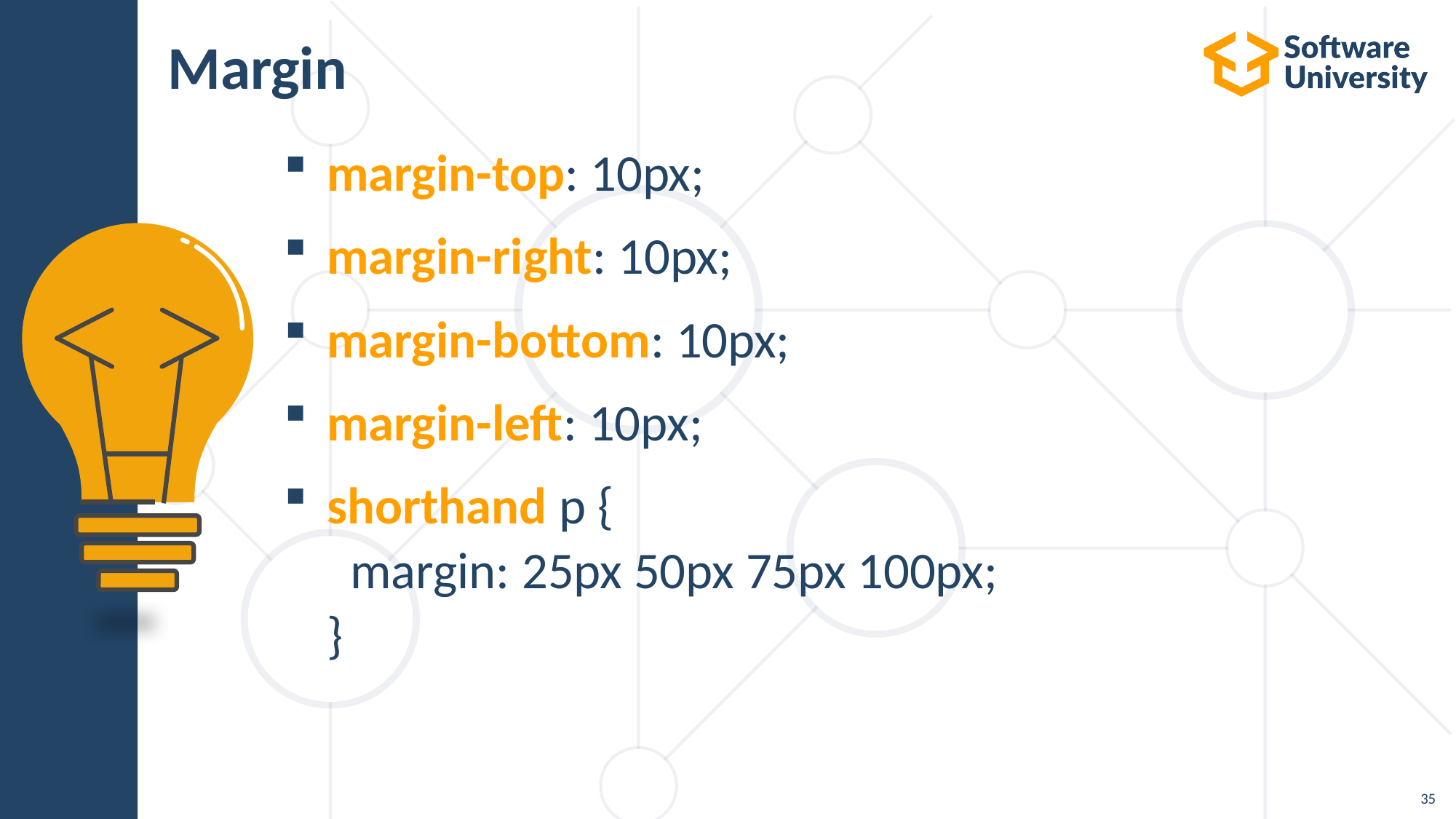

# Margin
margin-top: 10px;
margin-right: 10px;
margin-bottom: 10px;
margin-left: 10px;
shorthand p {
  margin: 25px 50px 75px 100px;
}
35